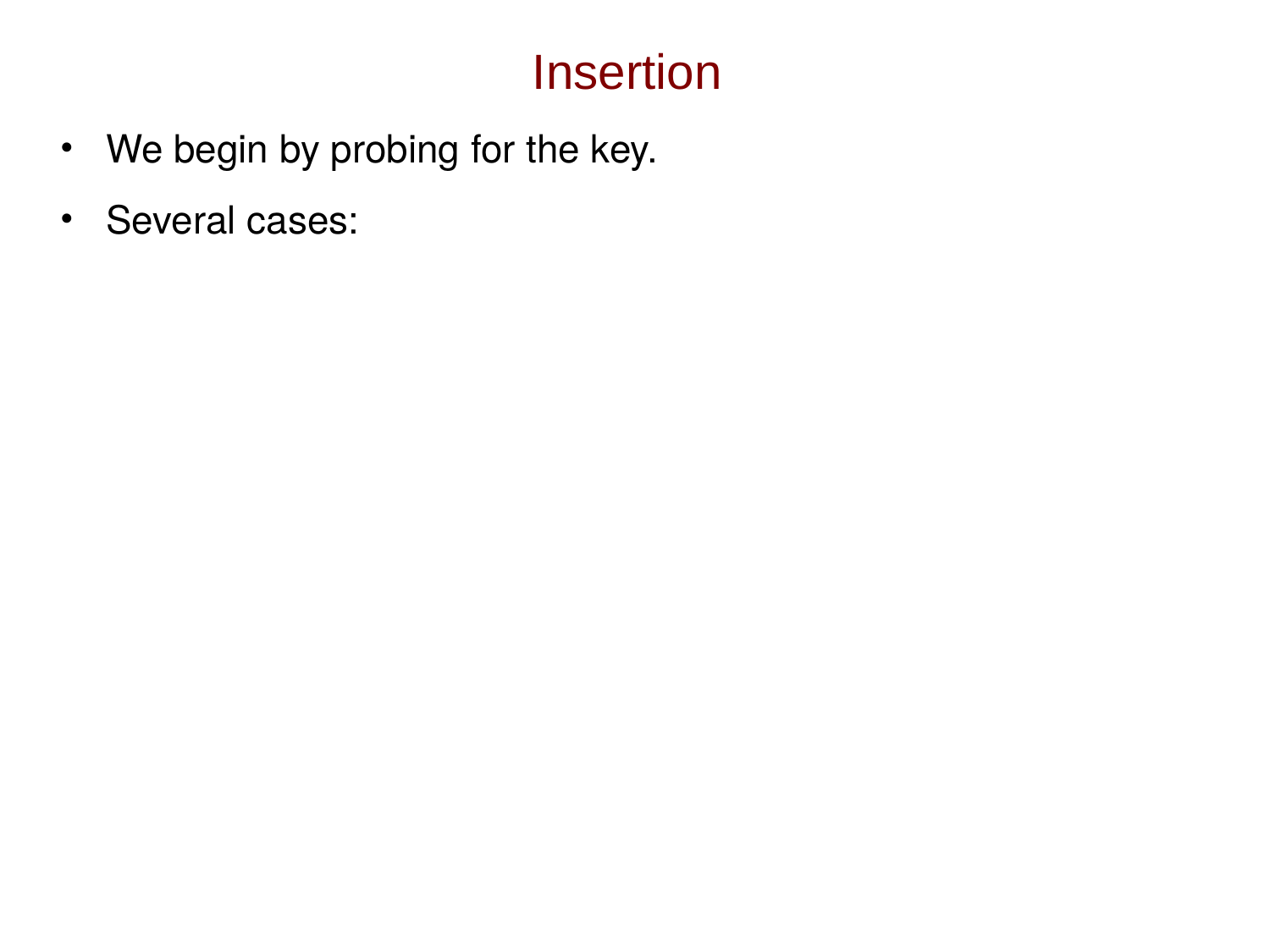

# Insertion
We begin by probing for the key.
Several cases: